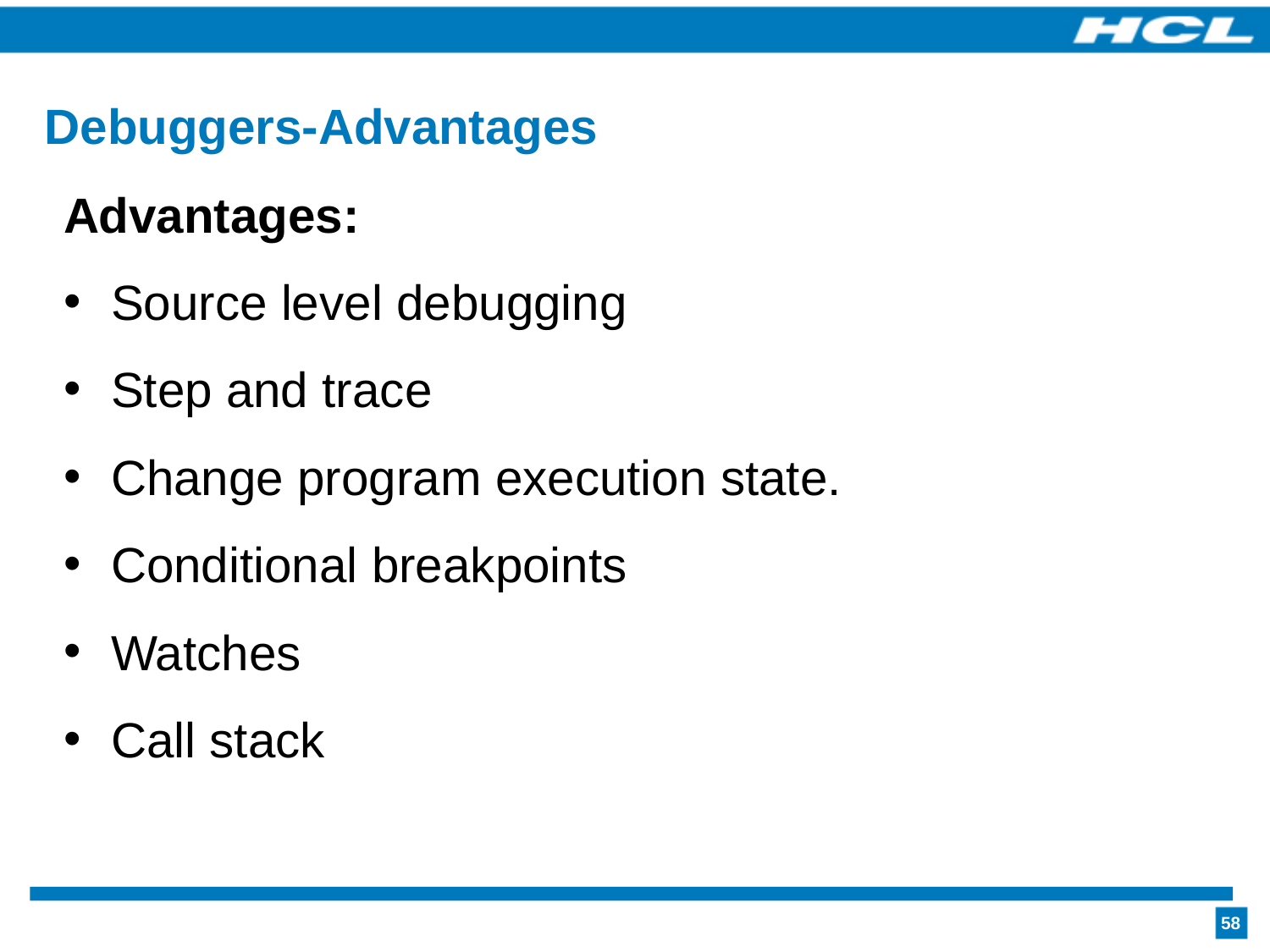

# Debuggers-Advantages
Advantages:
Source level debugging
Step and trace
Change program execution state.
Conditional breakpoints
Watches
Call stack
58